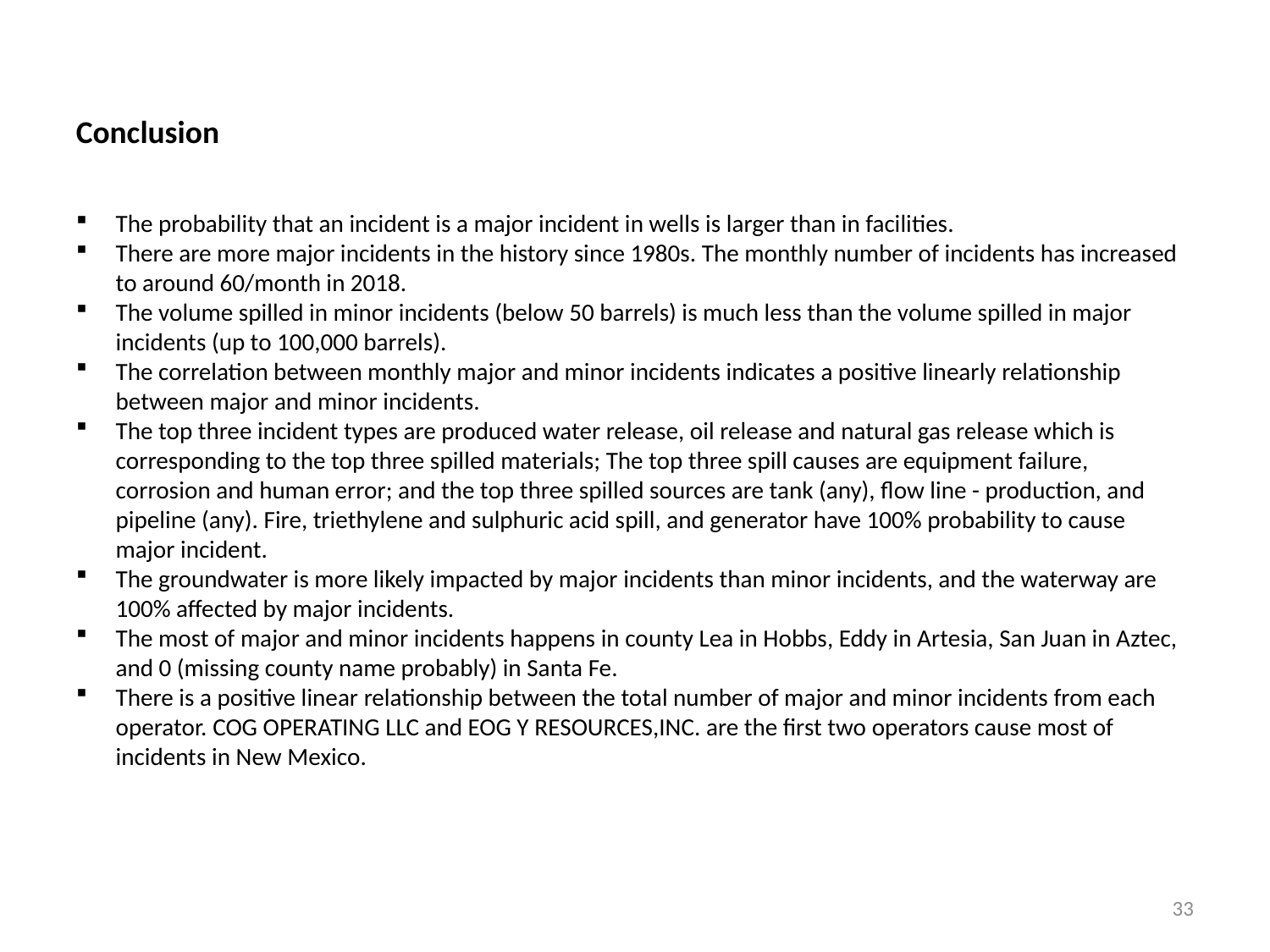

Conclusion
The probability that an incident is a major incident in wells is larger than in facilities.
There are more major incidents in the history since 1980s. The monthly number of incidents has increased to around 60/month in 2018.
The volume spilled in minor incidents (below 50 barrels) is much less than the volume spilled in major incidents (up to 100,000 barrels).
The correlation between monthly major and minor incidents indicates a positive linearly relationship between major and minor incidents.
The top three incident types are produced water release, oil release and natural gas release which is corresponding to the top three spilled materials; The top three spill causes are equipment failure, corrosion and human error; and the top three spilled sources are tank (any), flow line - production, and pipeline (any). Fire, triethylene and sulphuric acid spill, and generator have 100% probability to cause major incident.
The groundwater is more likely impacted by major incidents than minor incidents, and the waterway are 100% affected by major incidents.
The most of major and minor incidents happens in county Lea in Hobbs, Eddy in Artesia, San Juan in Aztec, and 0 (missing county name probably) in Santa Fe.
There is a positive linear relationship between the total number of major and minor incidents from each operator. COG OPERATING LLC and EOG Y RESOURCES,INC. are the first two operators cause most of incidents in New Mexico.
33